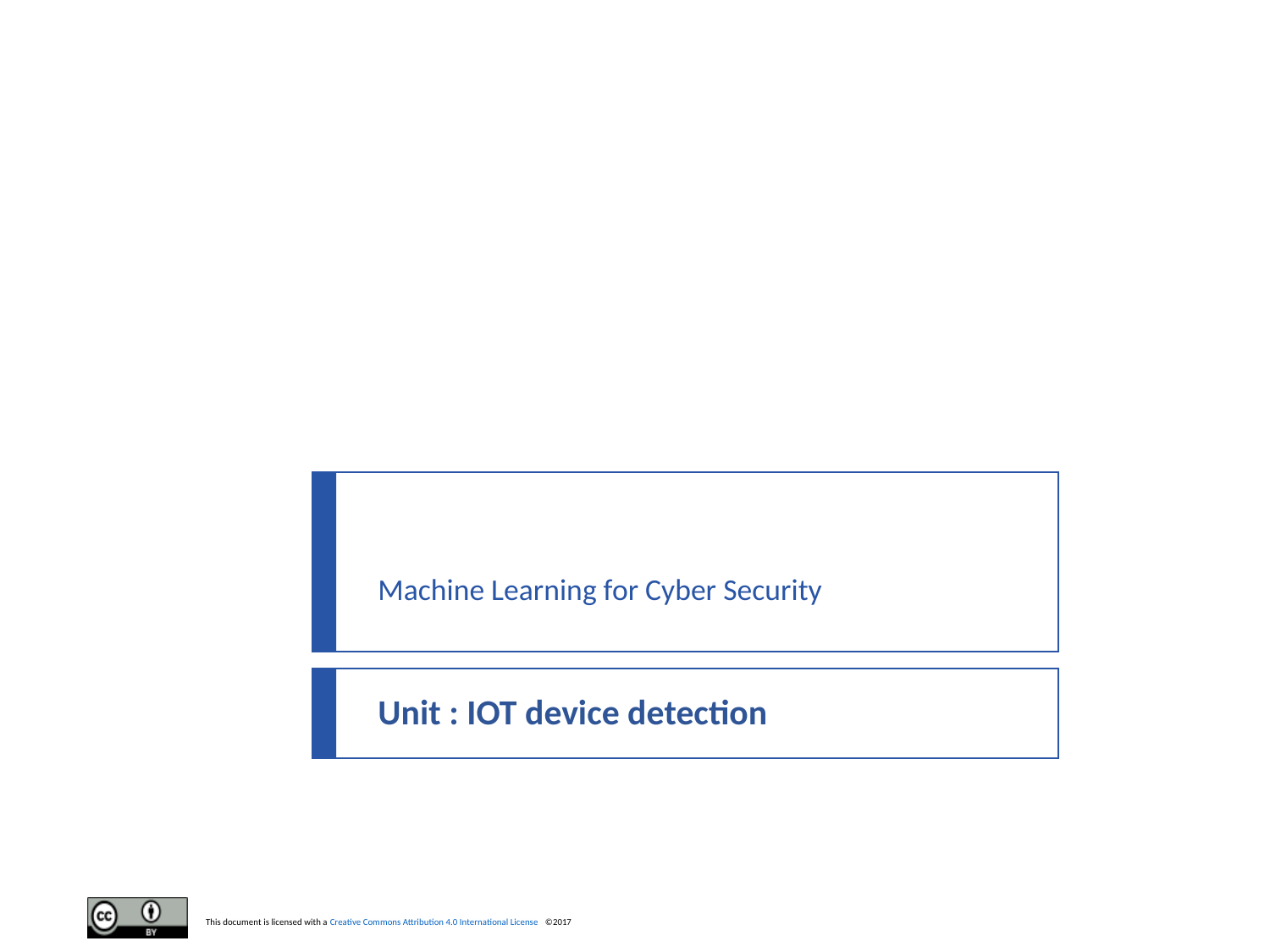

# Machine Learning for Cyber Security
Unit : IOT device detection